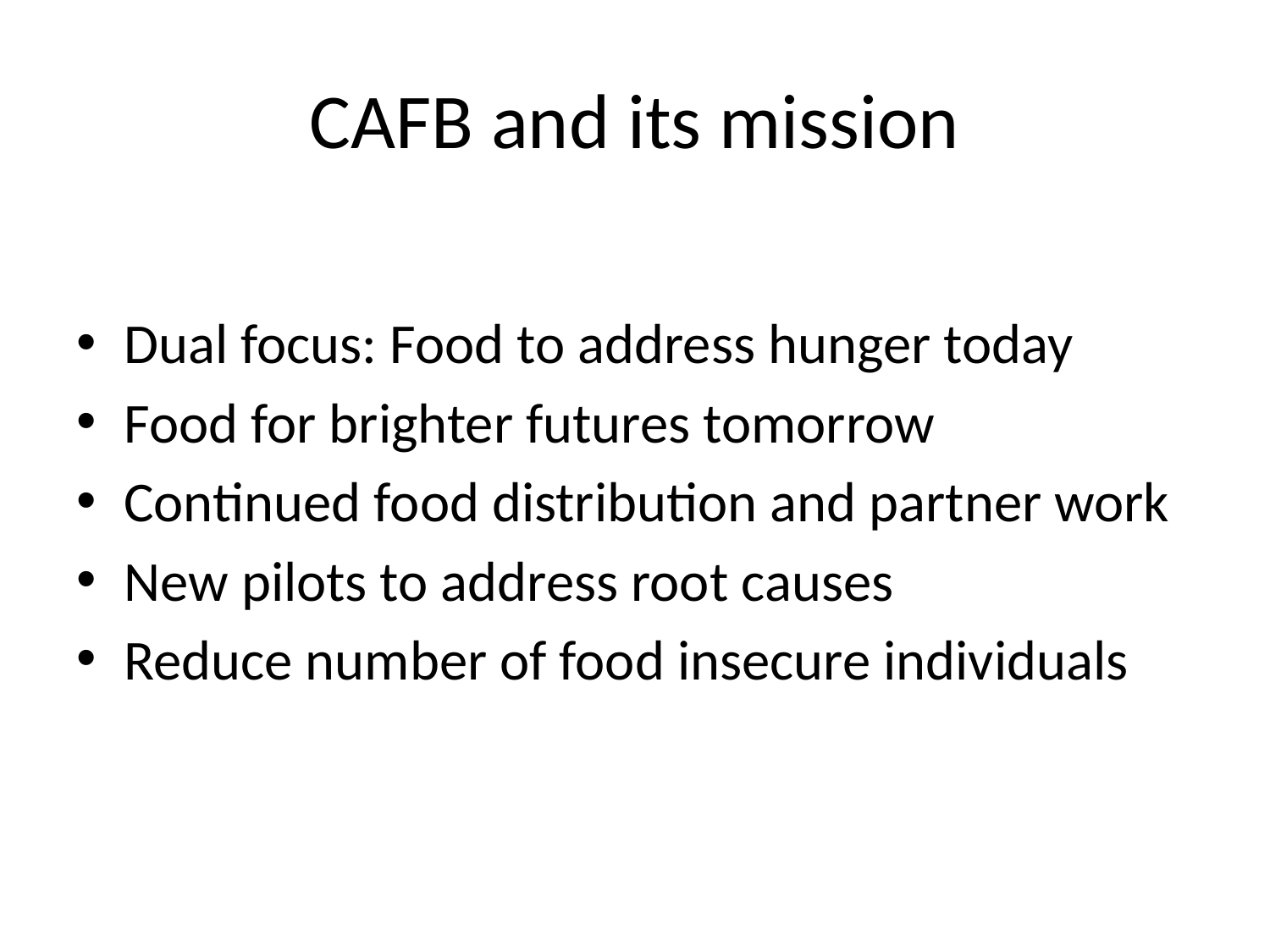

# CAFB and its mission

Dual focus: Food to address hunger today
Food for brighter futures tomorrow
Continued food distribution and partner work
New pilots to address root causes
Reduce number of food insecure individuals